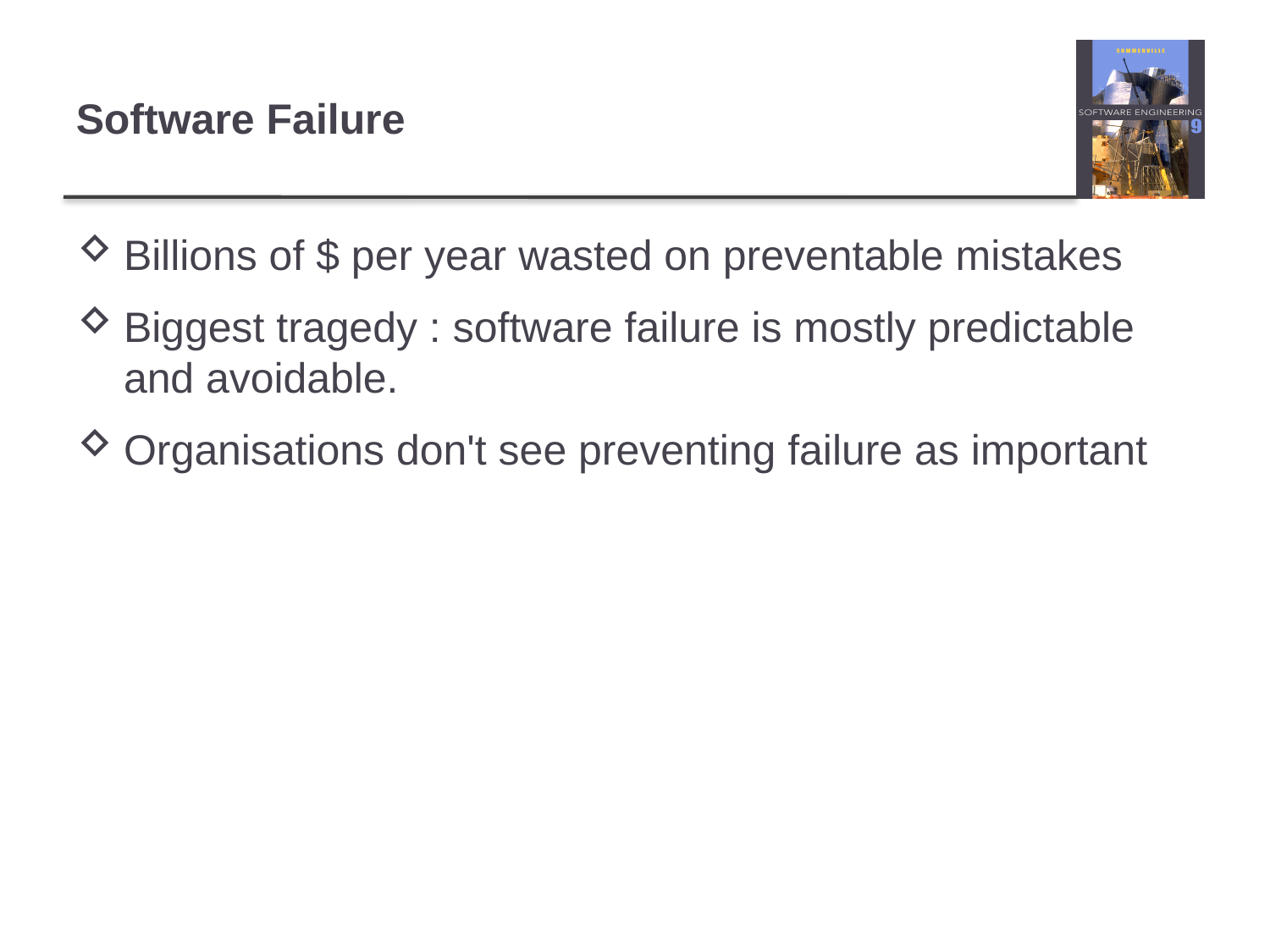

Software Failure
Billions of $ per year wasted on preventable mistakes
Biggest tragedy : software failure is mostly predictable and avoidable.
Organisations don't see preventing failure as important